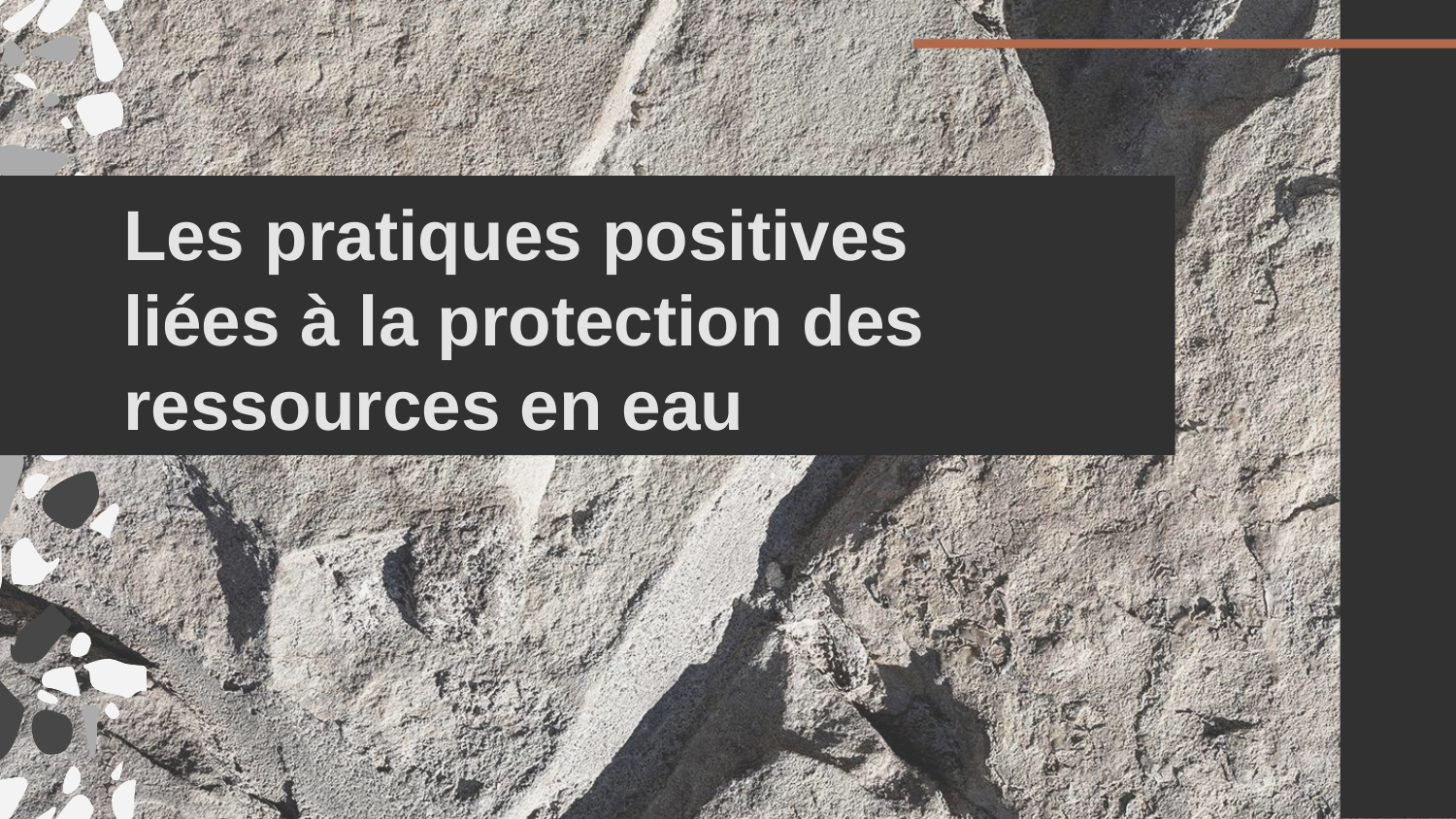

# Les pratiques positives liées à la protection des ressources en eau